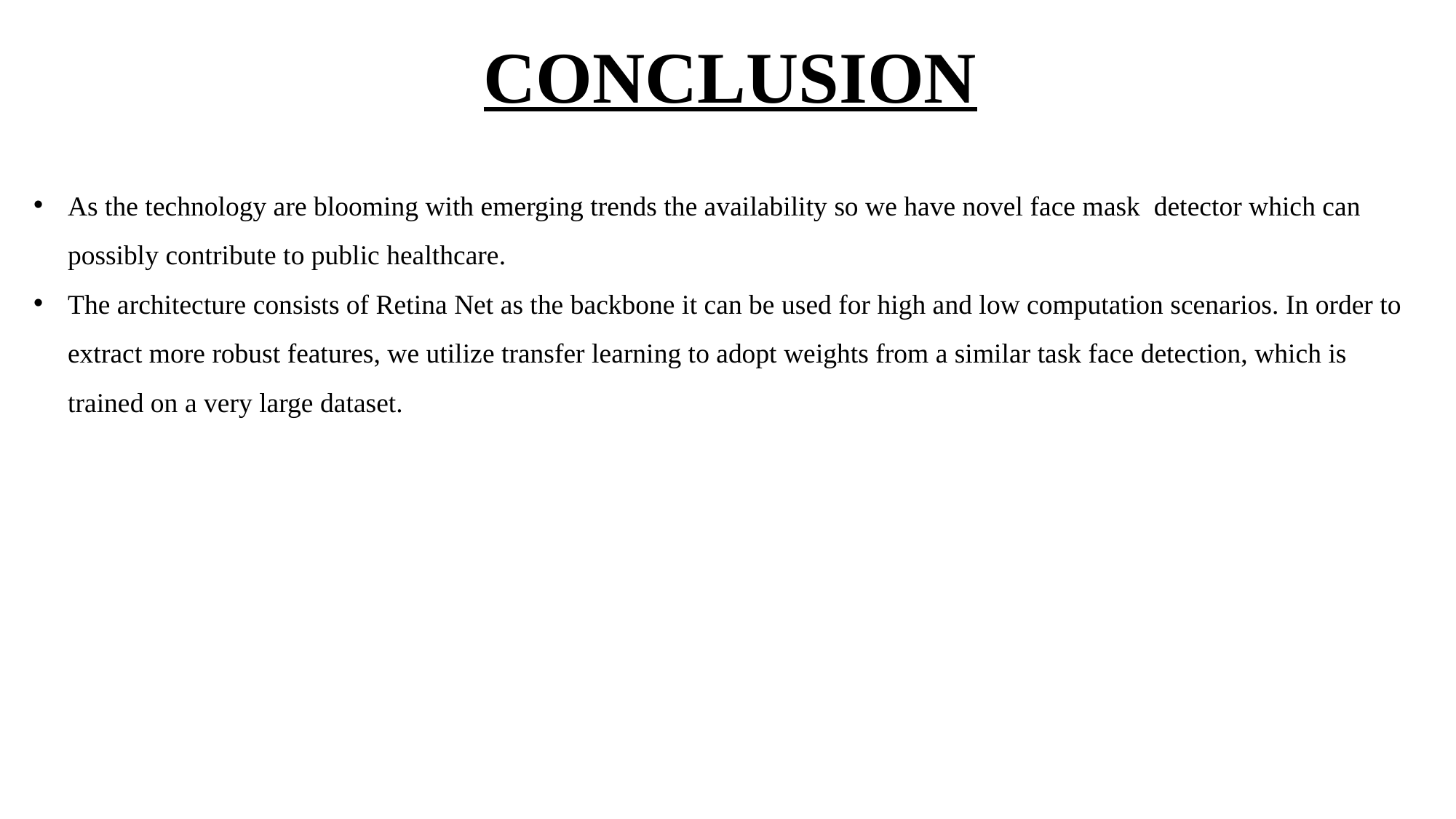

CONCLUSION

As the technology are blooming with emerging trends the availability so we have novel face mask  detector which can possibly contribute to public healthcare.
The architecture consists of Retina Net as the backbone it can be used for high and low computation scenarios. In order to extract more robust features, we utilize transfer learning to adopt weights from a similar task face detection, which is trained on a very large dataset.